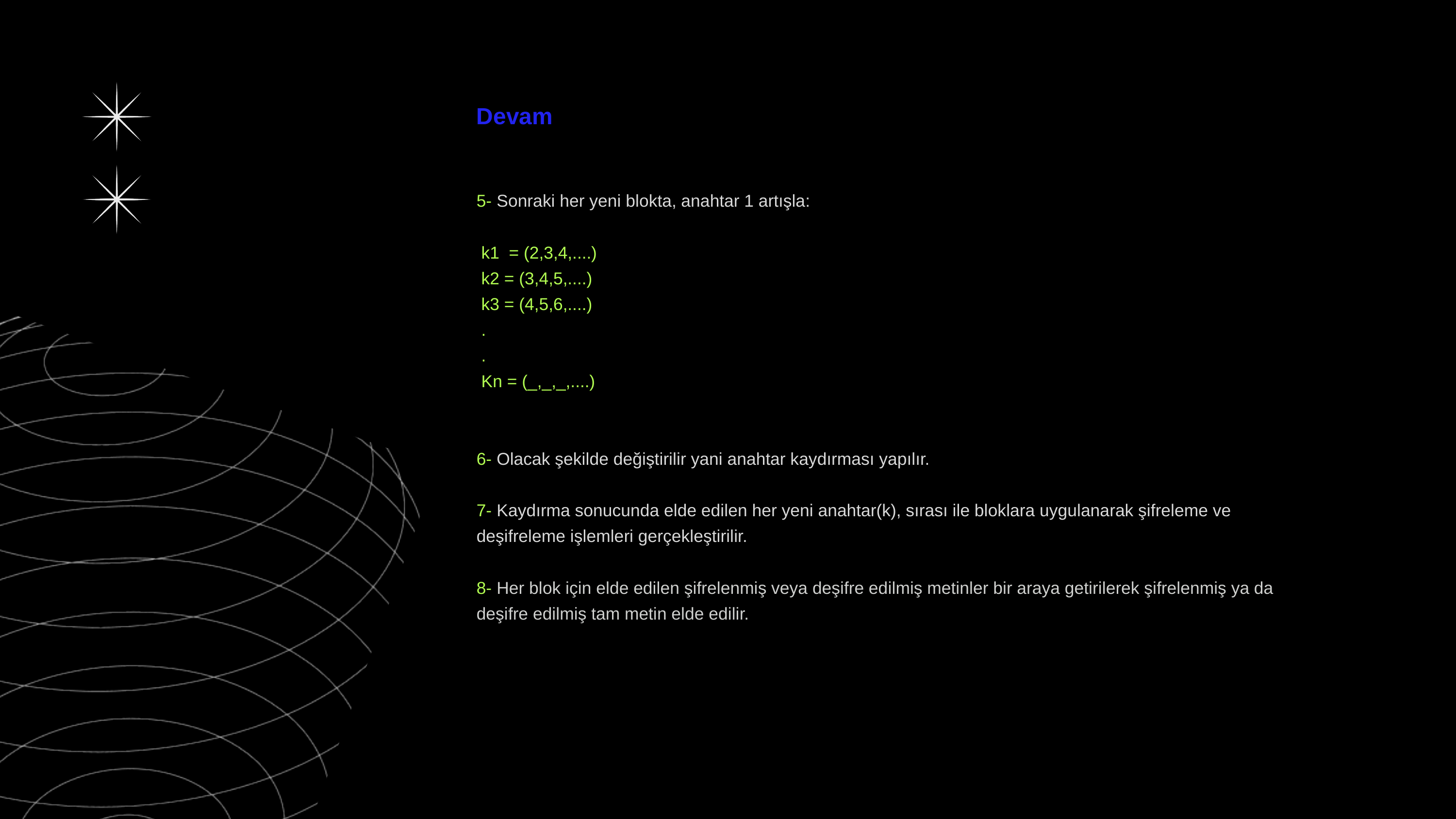

Devam
5- Sonraki her yeni blokta, anahtar 1 artışla:

 k1  = (2,3,4,....)
 k2 = (3,4,5,....)
 k3 = (4,5,6,....)
 .
 .
 Kn = (_,_,_,....)

6- Olacak şekilde değiştirilir yani anahtar kaydırması yapılır.

7- Kaydırma sonucunda elde edilen her yeni anahtar(k), sırası ile bloklara uygulanarak şifreleme ve deşifreleme işlemleri gerçekleştirilir.

8- Her blok için elde edilen şifrelenmiş veya deşifre edilmiş metinler bir araya getirilerek şifrelenmiş ya da deşifre edilmiş tam metin elde edilir.